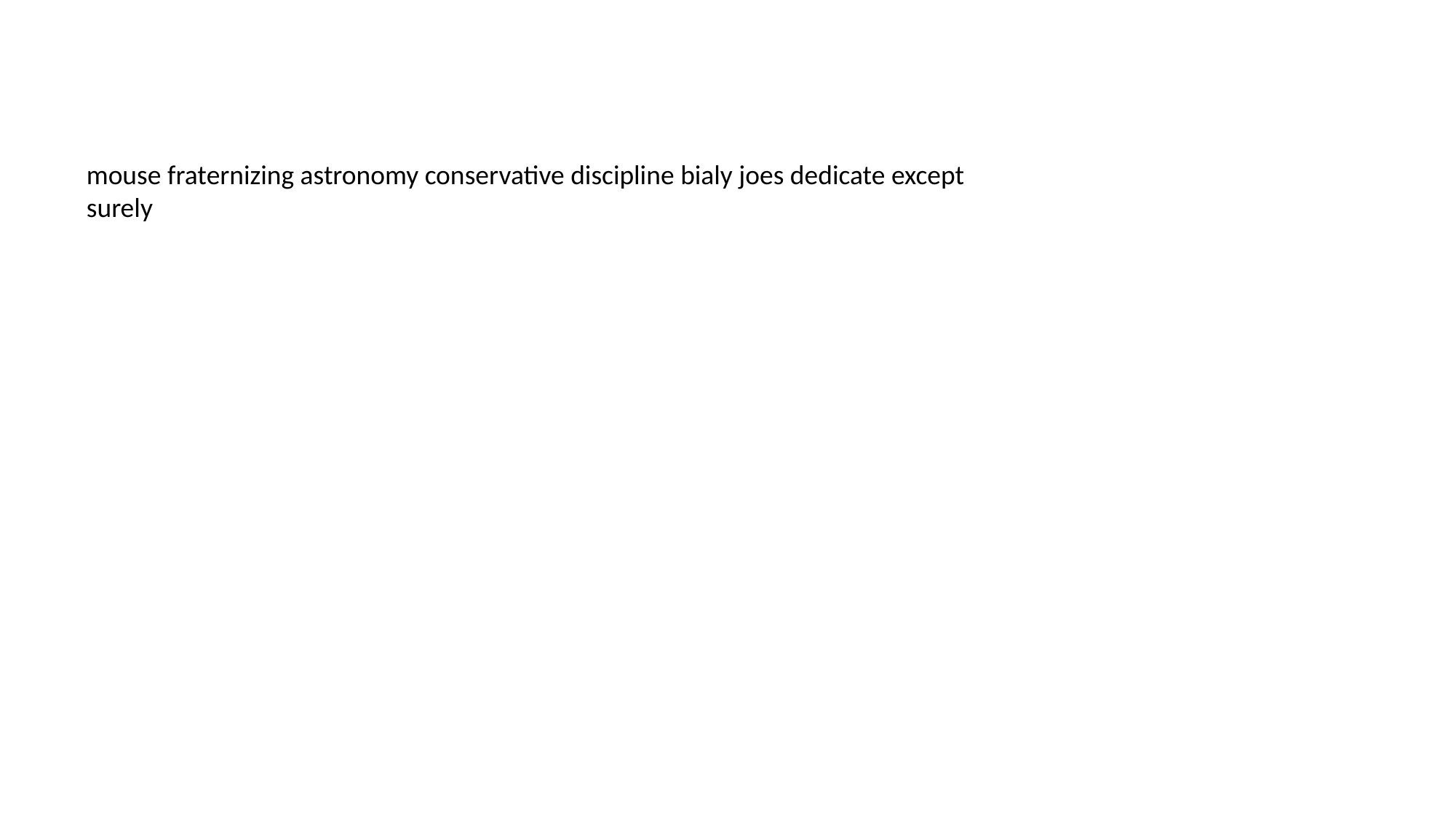

#
mouse fraternizing astronomy conservative discipline bialy joes dedicate except surely